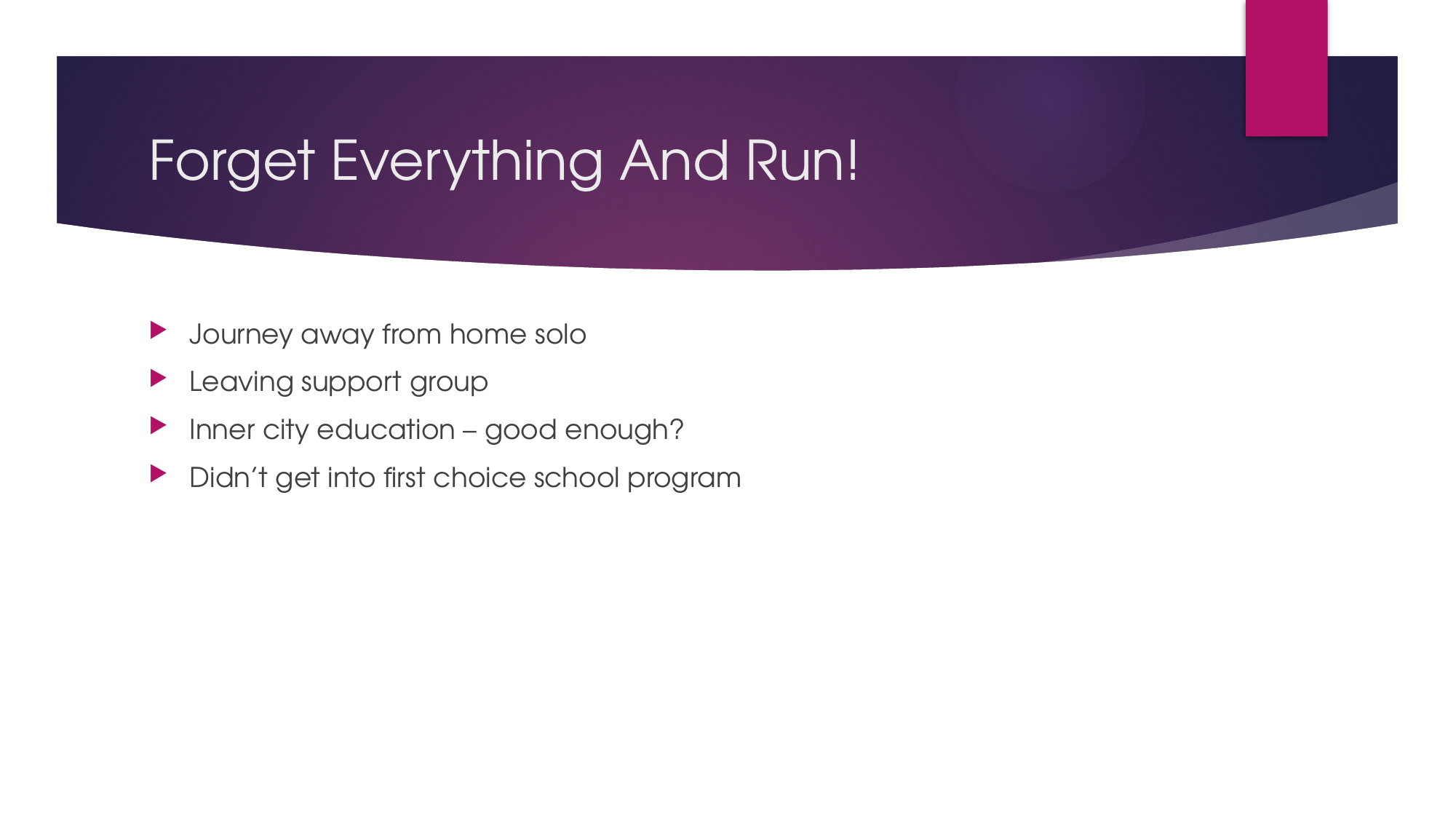

# Forget Everything And Run!
Journey away from home solo
Leaving support group
Inner city education – good enough?
Didn’t get into first choice school program